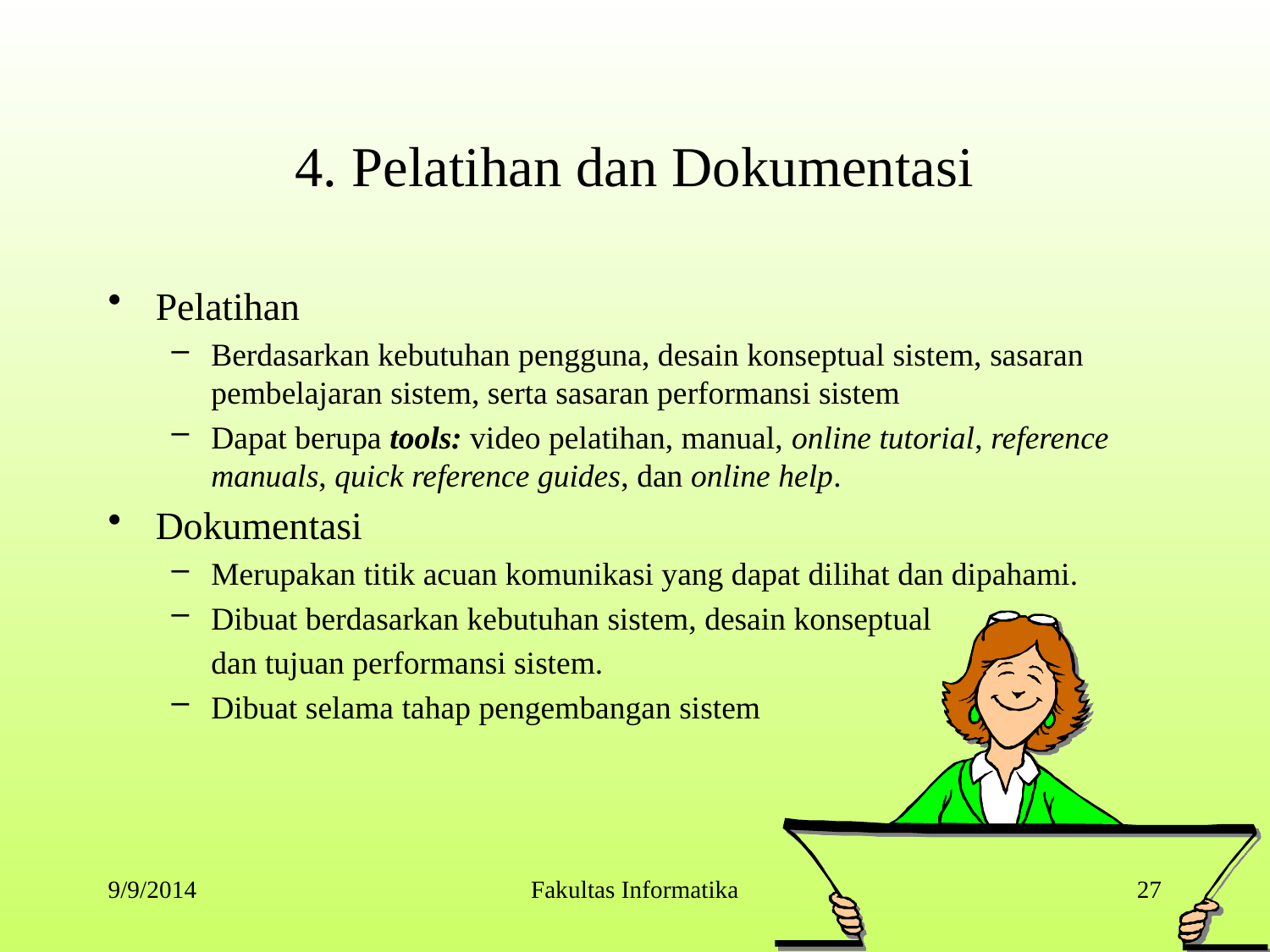

# 4. Pelatihan dan Dokumentasi
Pelatihan
Berdasarkan kebutuhan pengguna, desain konseptual sistem, sasaran pembelajaran sistem, serta sasaran performansi sistem
Dapat berupa tools: video pelatihan, manual, online tutorial, reference manuals, quick reference guides, dan online help.
Dokumentasi
Merupakan titik acuan komunikasi yang dapat dilihat dan dipahami.
Dibuat berdasarkan kebutuhan sistem, desain konseptual
	dan tujuan performansi sistem.
Dibuat selama tahap pengembangan sistem
9/9/2014
Fakultas Informatika
27